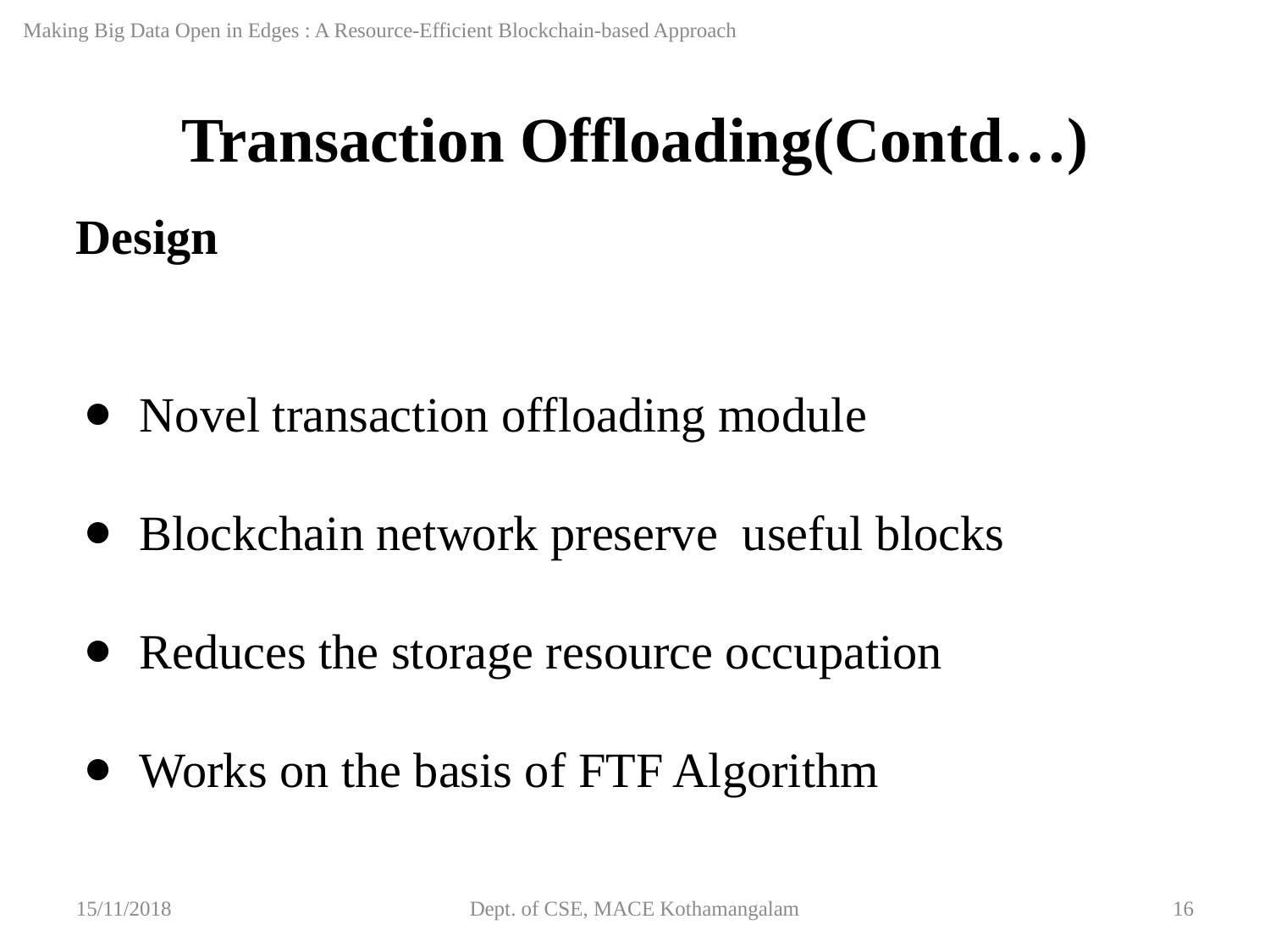

Making Big Data Open in Edges : A Resource-Efficient Blockchain-based Approach

Transaction Offloading(Contd…)

Design

Novel transaction offloading module
Blockchain network preserve  useful blocks
Reduces the storage resource occupation
Works on the basis of FTF Algorithm
15/11/2018
Dept. of CSE, MACE Kothamangalam
16